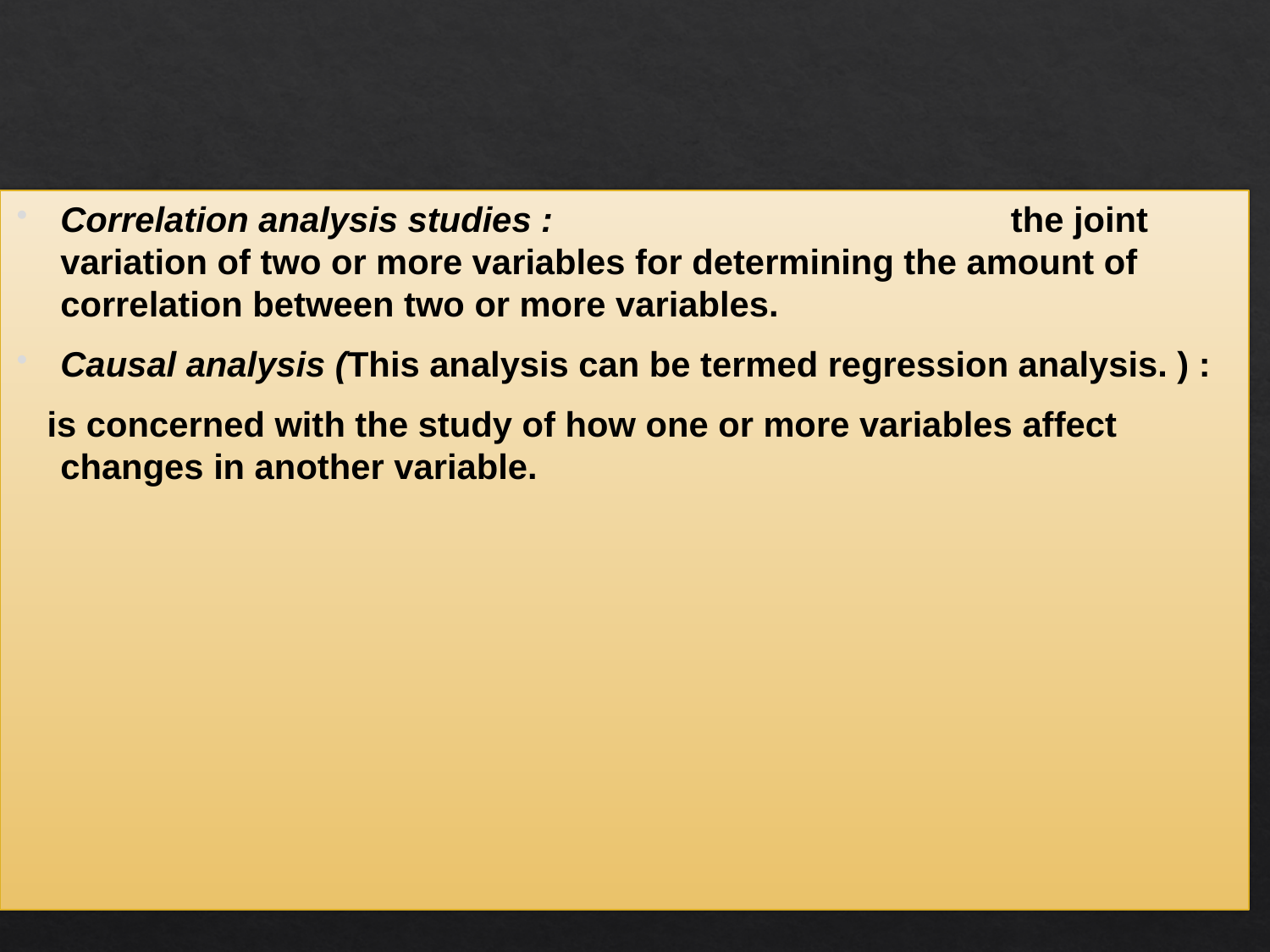

Correlation analysis studies :                                               the joint variation of two or more variables for determining the amount of correlation between two or more variables.
Causal analysis (This analysis can be termed regression analysis. ) :
   is concerned with the study of how one or more variables affect changes in another variable.